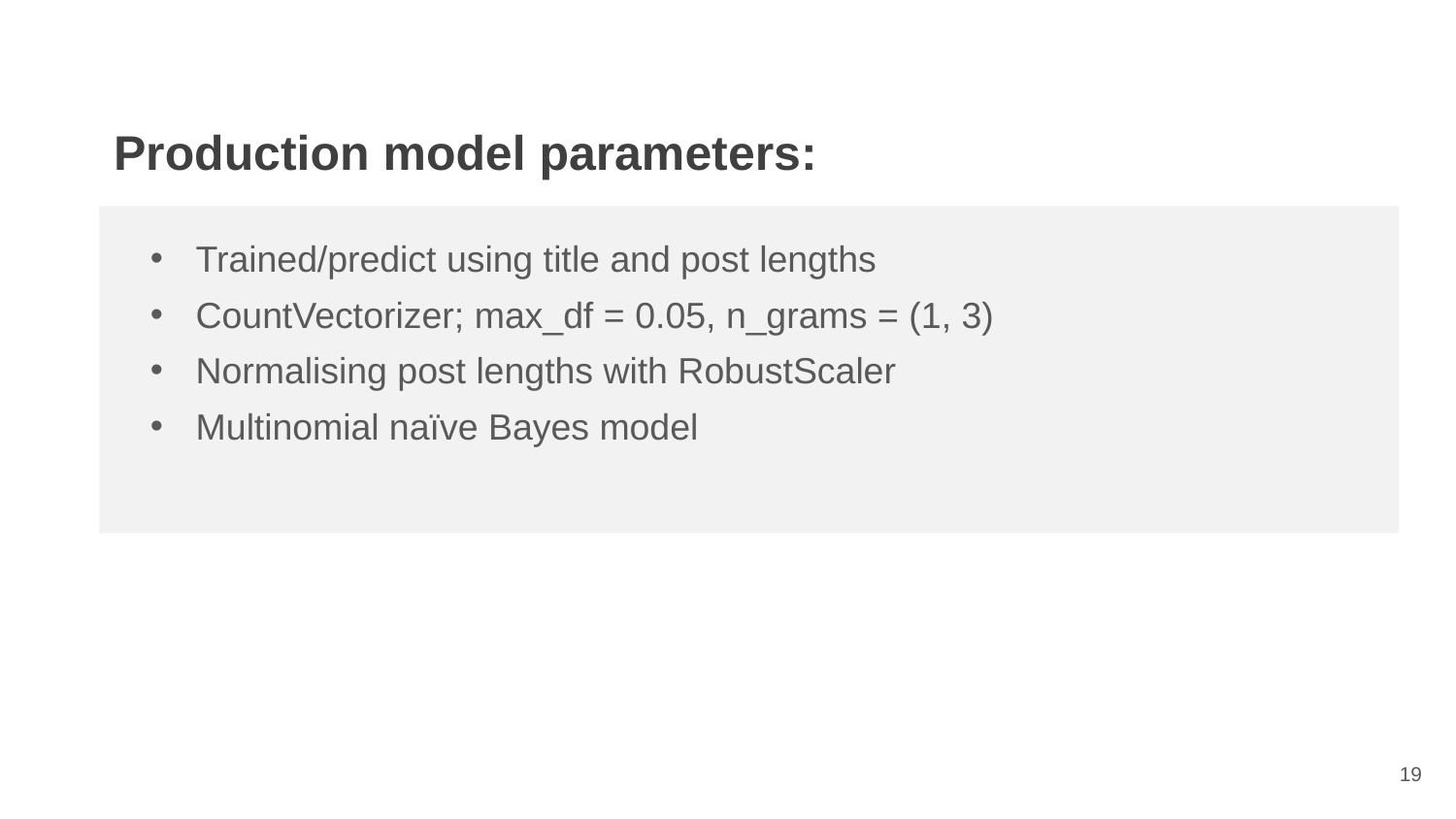

Production model parameters:
Trained/predict using title and post lengths
CountVectorizer; max_df = 0.05, n_grams = (1, 3)
Normalising post lengths with RobustScaler
Multinomial naïve Bayes model

19